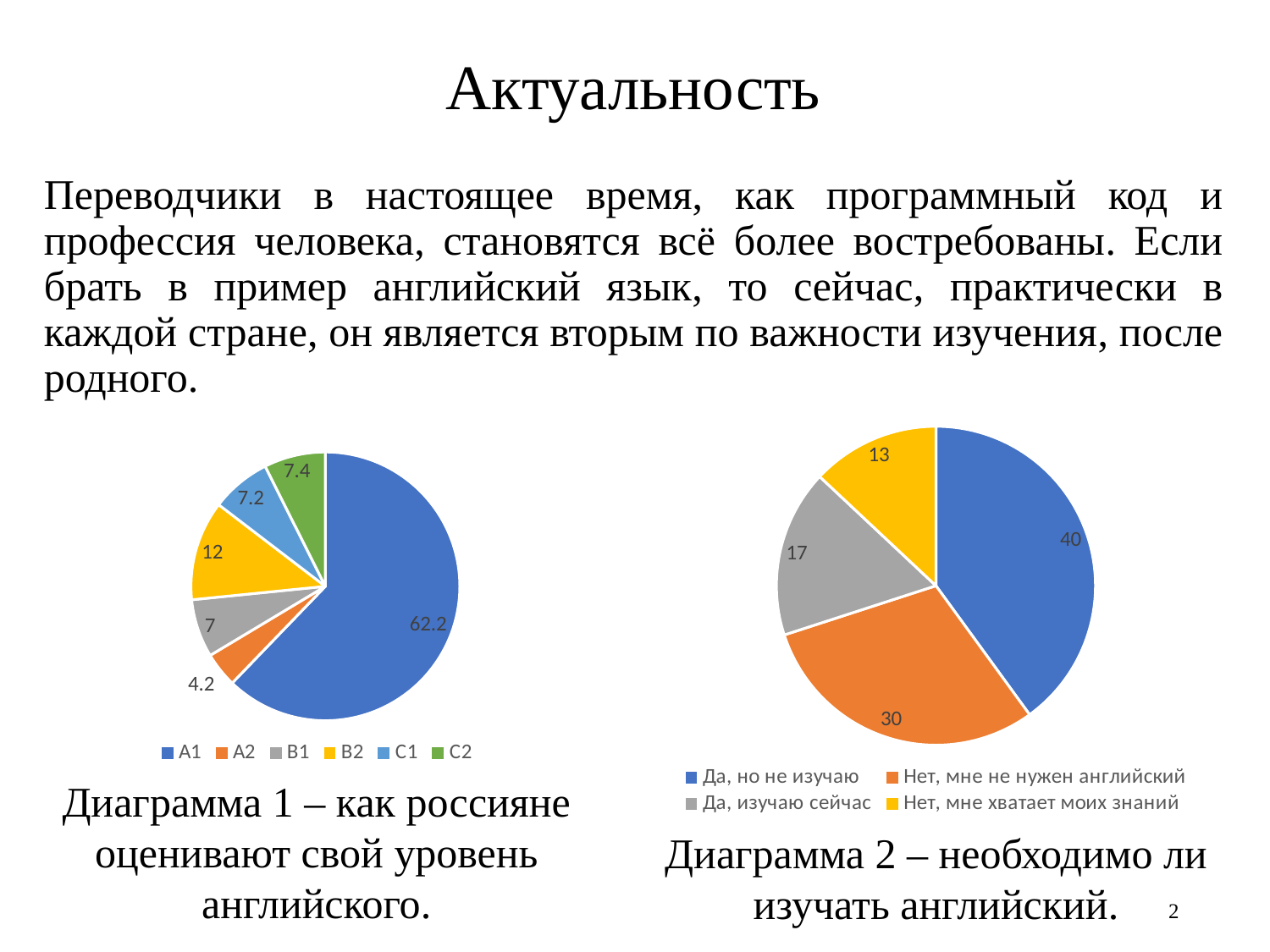

# Актуальность
Переводчики в настоящее время, как программный код и профессия человека, становятся всё более востребованы. Если брать в пример английский язык, то сейчас, практически в каждой стране, он является вторым по важности изучения, после родного.

### Chart

| Category | Продажи |
|---|---|
| A1 | 62.2 |
| A2 | 4.2 |
| B1 | 7.0 |
| B2 | 12.0 |
| C1 | 7.2 |
| C2 | 7.4 |

### Chart

| Category | Продажи |
|---|---|
| Да, но не изучаю | 40.0 |
| Нет, мне не нужен английский | 30.0 |
| Да, изучаю сейчас | 17.0 |
| Нет, мне хватает моих знаний | 13.0 |
Диаграмма 1 – как россияне оценивают свой уровень английского.
Диаграмма 2 – необходимо ли изучать английский.
2